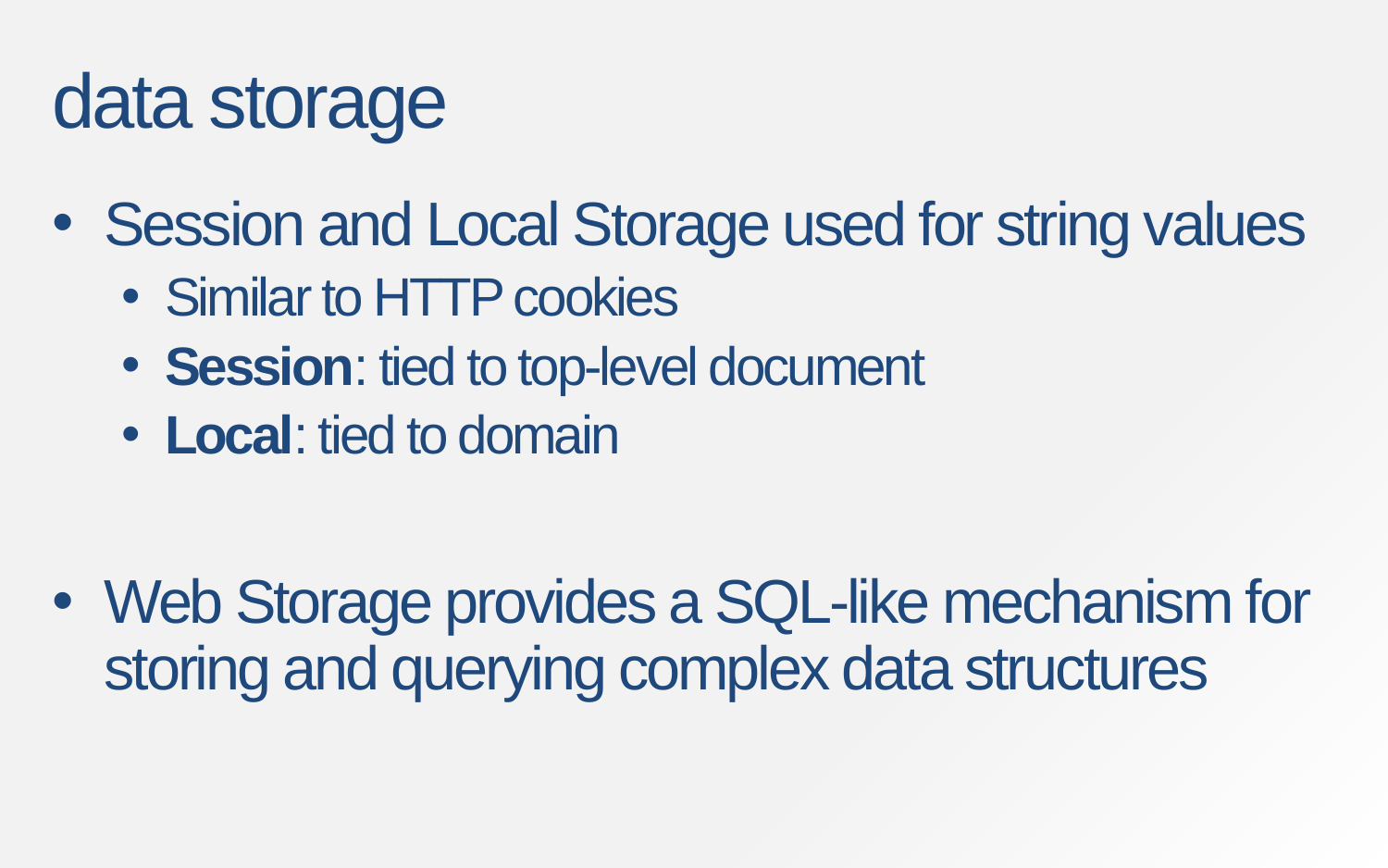

# data storage
Session and Local Storage used for string values
Similar to HTTP cookies
Session: tied to top-level document
Local: tied to domain

Web Storage provides a SQL-like mechanism for storing and querying complex data structures